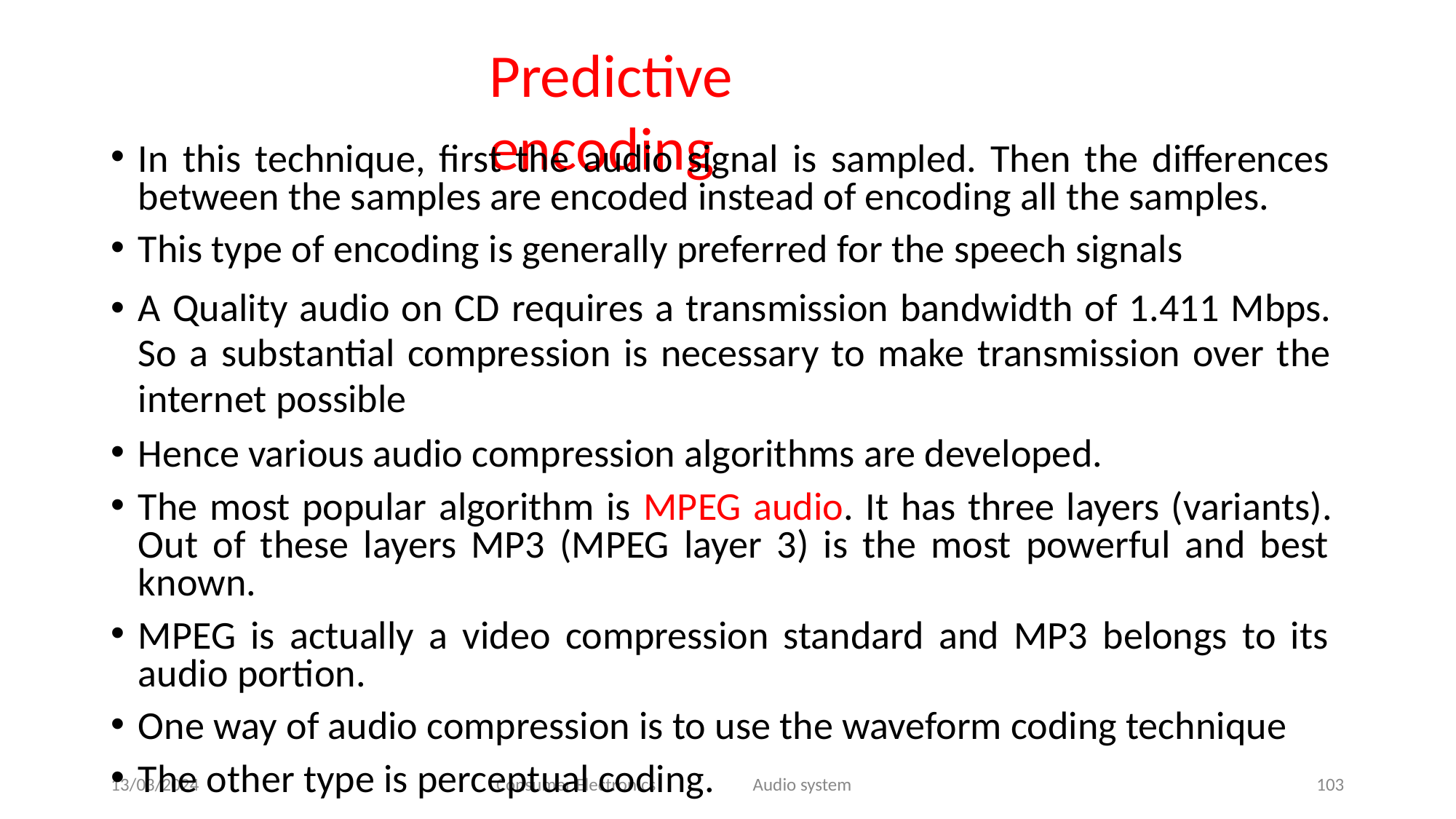

# Predictive encoding
In this technique, first the audio signal is sampled. Then the differences  between the samples are encoded instead of encoding all the samples.
This type of encoding is generally preferred for the speech signals
A Quality audio on CD requires a transmission bandwidth of 1.411 Mbps.  So a substantial compression is necessary to make transmission over the  internet possible
Hence various audio compression algorithms are developed.
The most popular algorithm is MPEG audio. It has three layers (variants).  Out of these layers MP3 (MPEG layer 3) is the most powerful and best  known.
MPEG is actually a video compression standard and MP3 belongs to its  audio portion.
One way of audio compression is to use the waveform coding technique
The other type is perceptual coding.
13/03/2024
Consumer Electronics
Audio system
103